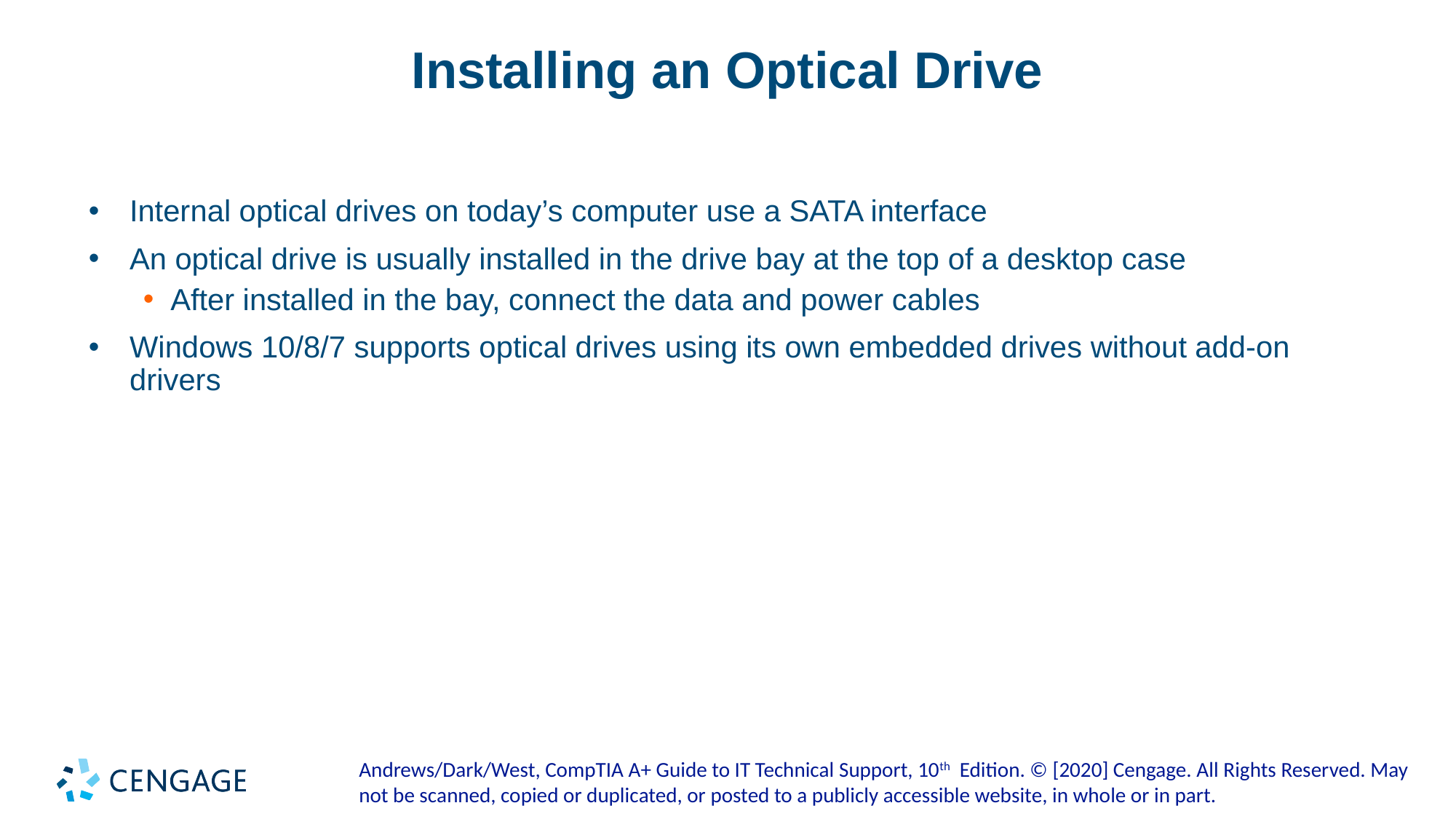

# Installing an Optical Drive
Internal optical drives on today’s computer use a SATA interface
An optical drive is usually installed in the drive bay at the top of a desktop case
After installed in the bay, connect the data and power cables
Windows 10/8/7 supports optical drives using its own embedded drives without add-on drivers